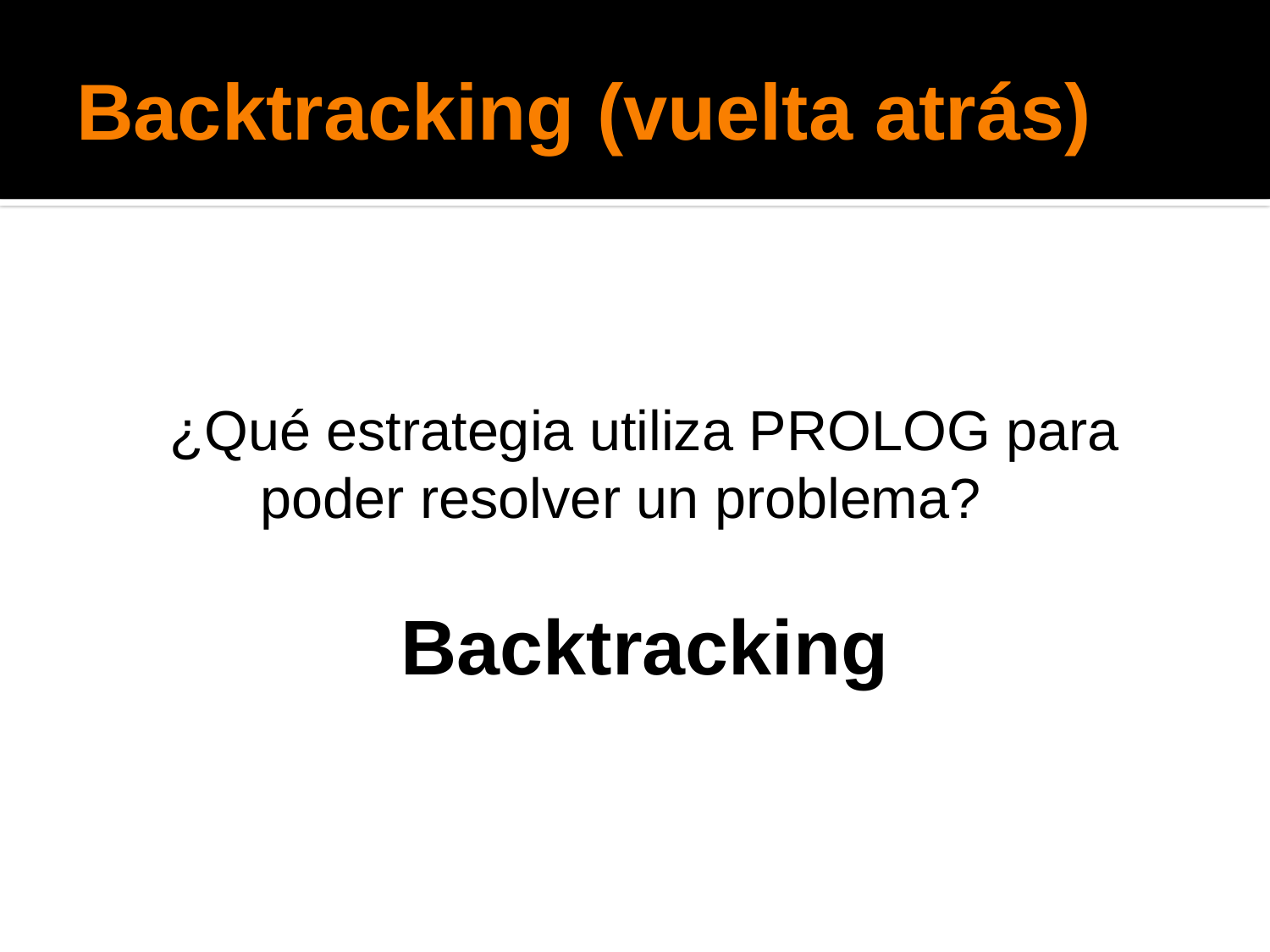

# Backtracking (vuelta atrás)

¿Qué estrategia utiliza PROLOG para poder resolver un problema?

Backtracking